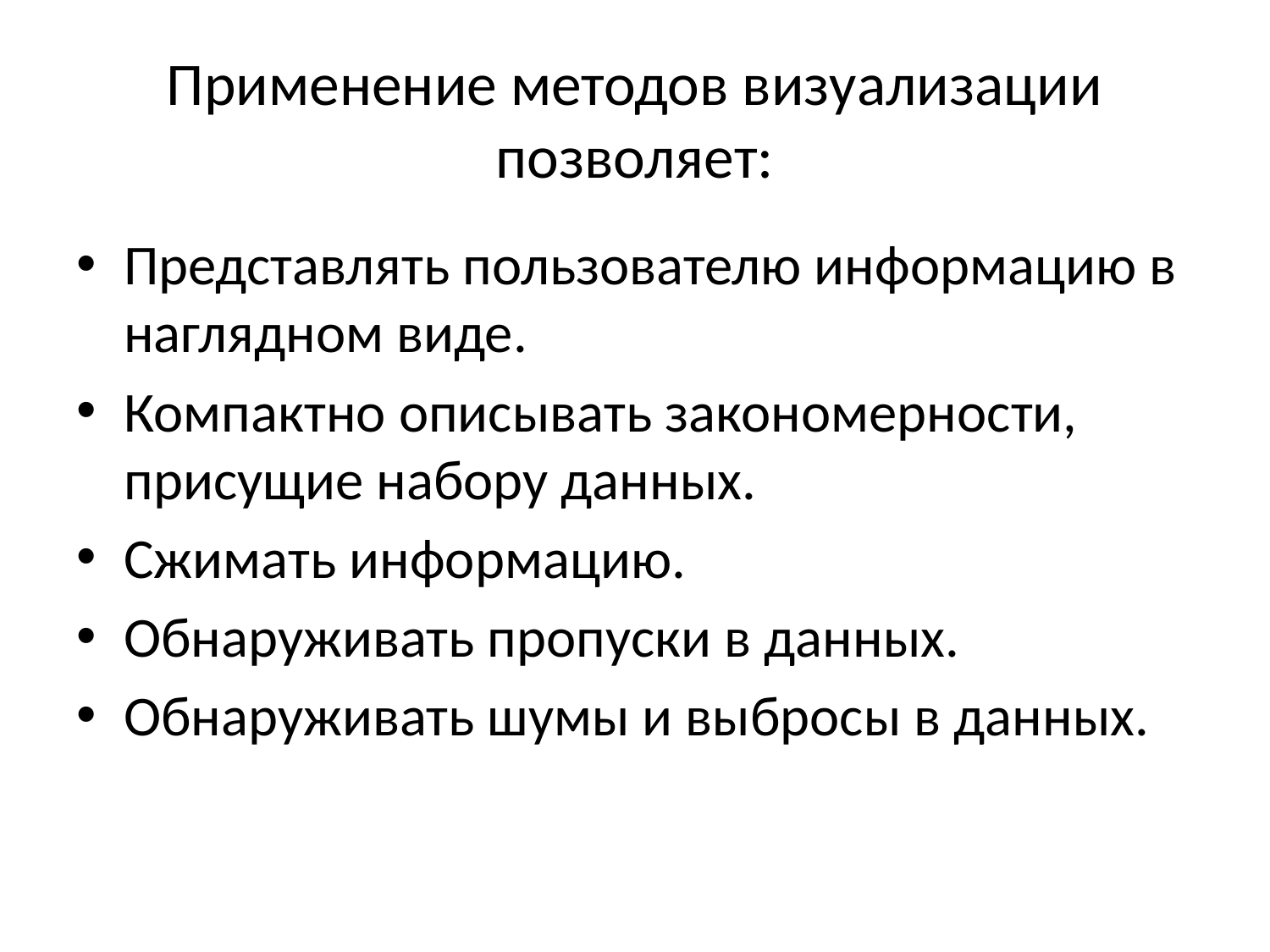

# Применение методов визуализации позволяет:
Представлять пользователю информацию в наглядном виде.
Компактно описывать закономерности, присущие набору данных.
Сжимать информацию.
Обнаруживать пропуски в данных.
Обнаруживать шумы и выбросы в данных.